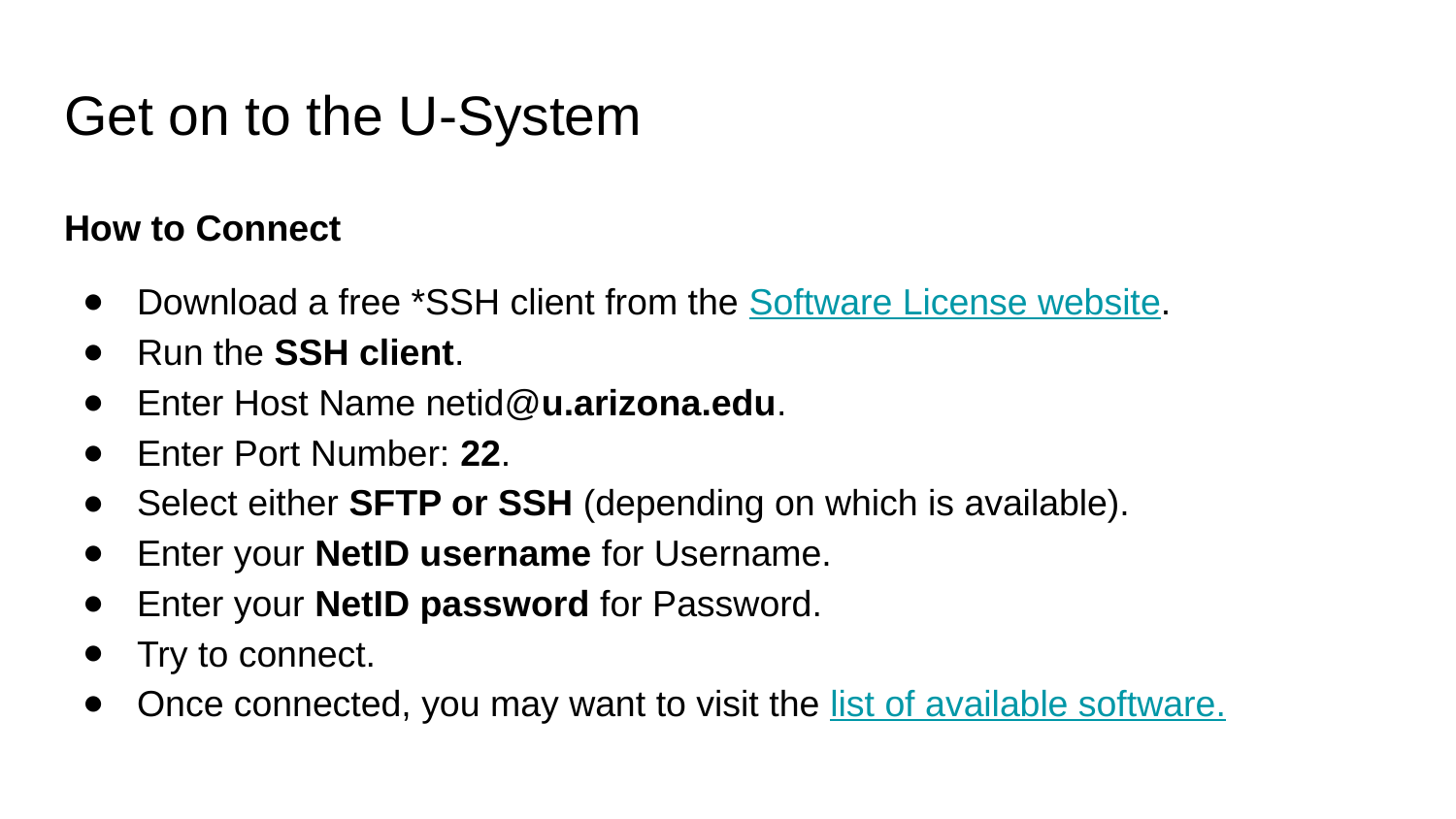

# Get on to the U-System
How to Connect
Download a free *SSH client from the Software License website.
Run the SSH client.
Enter Host Name netid@u.arizona.edu.
Enter Port Number: 22.
Select either SFTP or SSH (depending on which is available).
Enter your NetID username for Username.
Enter your NetID password for Password.
Try to connect.
Once connected, you may want to visit the list of available software.